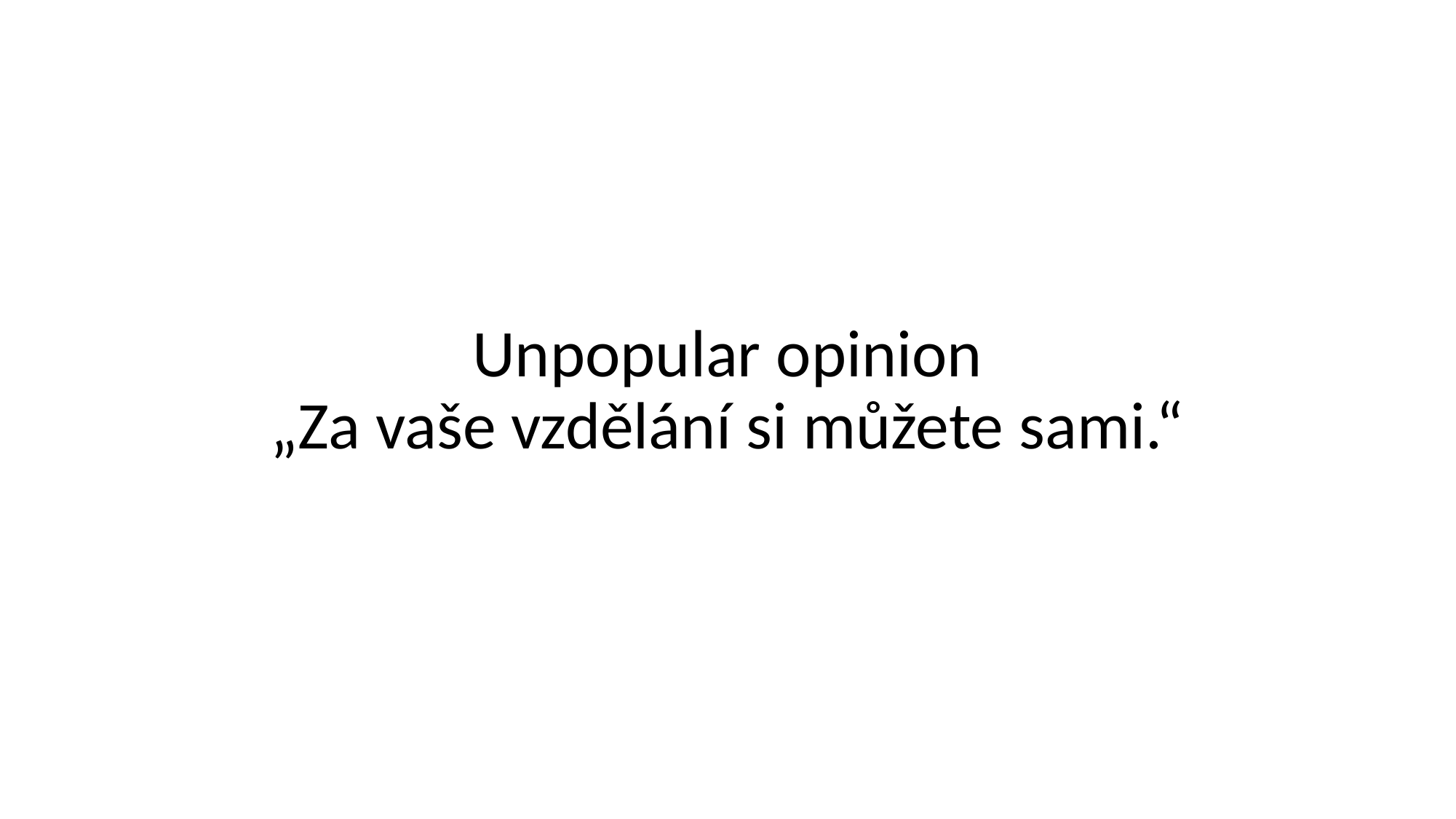

# Unpopular opinion „Za vaše vzdělání si můžete sami.“